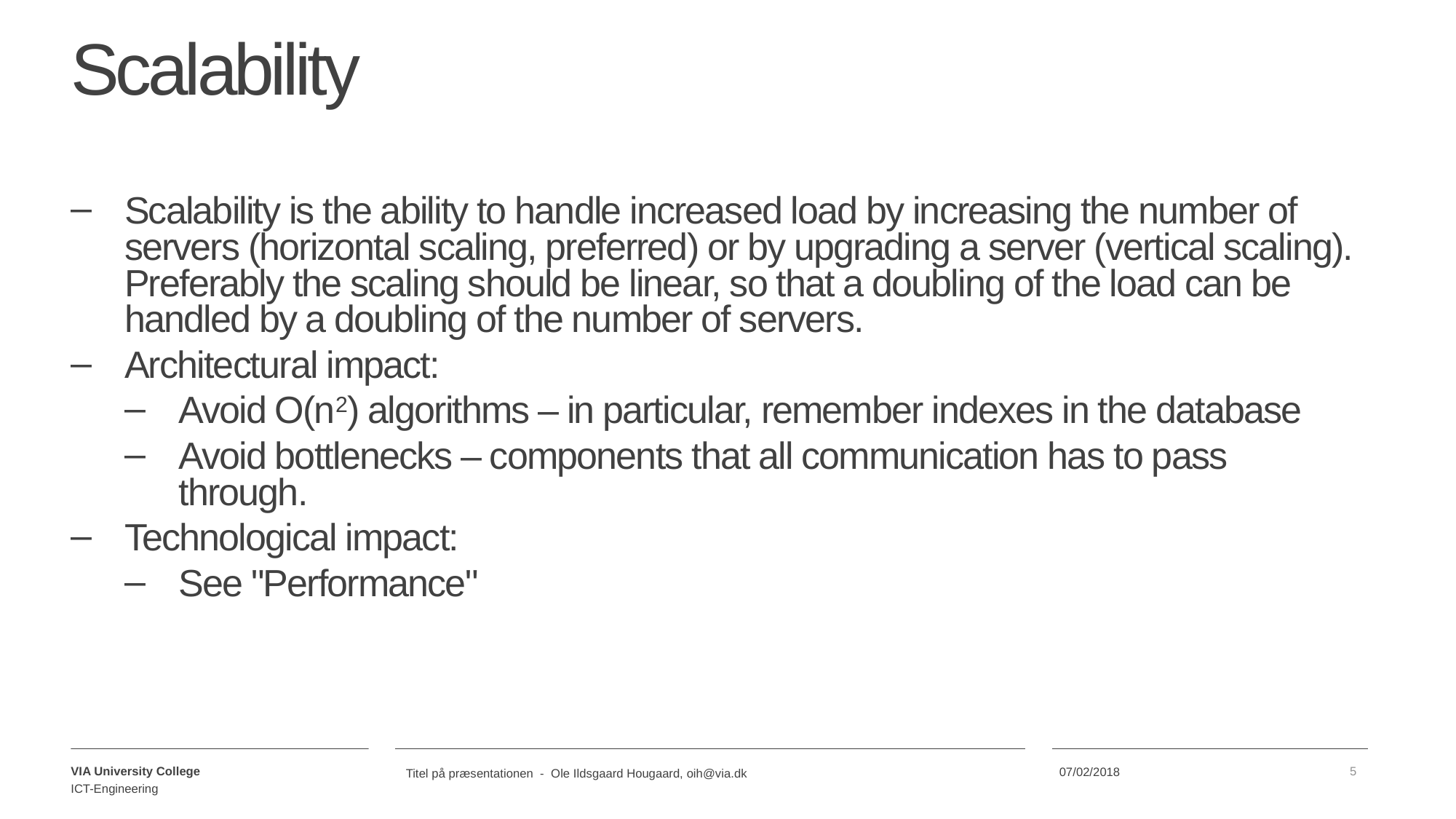

# Scalability
Scalability is the ability to handle increased load by increasing the number of servers (horizontal scaling, preferred) or by upgrading a server (vertical scaling). Preferably the scaling should be linear, so that a doubling of the load can be handled by a doubling of the number of servers.
Architectural impact:
Avoid O(n2) algorithms – in particular, remember indexes in the database
Avoid bottlenecks – components that all communication has to pass through.
Technological impact:
See "Performance"

5
07/02/2018
Titel på præsentationen  -  Ole Ildsgaard Hougaard, oih@via.dk